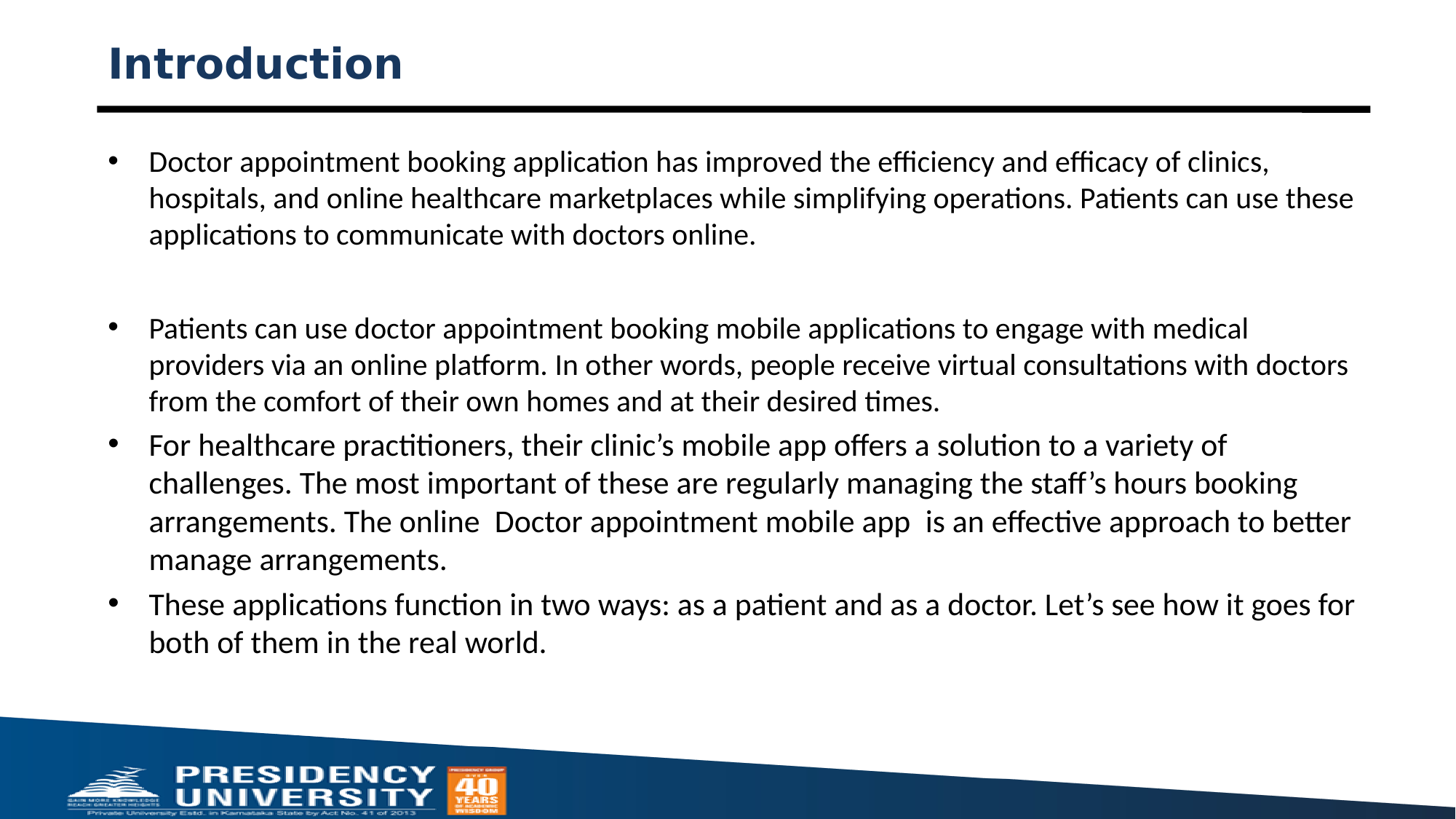

# Introduction
Doctor appointment booking application has improved the efficiency and efficacy of clinics, hospitals, and online healthcare marketplaces while simplifying operations. Patients can use these applications to communicate with doctors online.

Patients can use doctor appointment booking mobile applications to engage with medical providers via an online platform. In other words, people receive virtual consultations with doctors from the comfort of their own homes and at their desired times.
For healthcare practitioners, their clinic’s mobile app offers a solution to a variety of challenges. The most important of these are regularly managing the staff’s hours booking arrangements. The online  Doctor appointment mobile app  is an effective approach to better manage arrangements.
These applications function in two ways: as a patient and as a doctor. Let’s see how it goes for both of them in the real world.